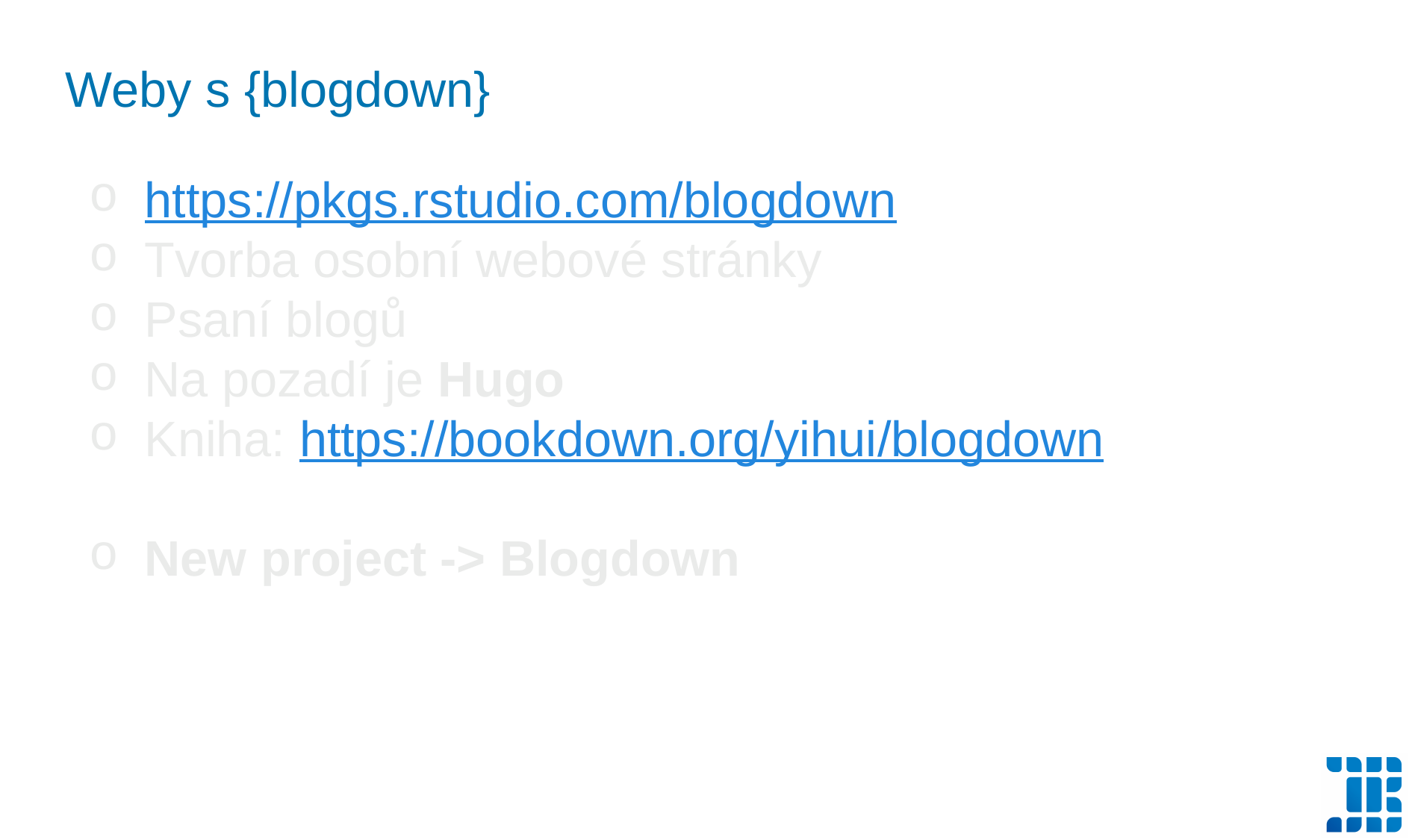

Weby s {blogdown}
https://pkgs.rstudio.com/blogdown
Tvorba osobní webové stránky
Psaní blogů
Na pozadí je Hugo
Kniha: https://bookdown.org/yihui/blogdown

New project -> Blogdown